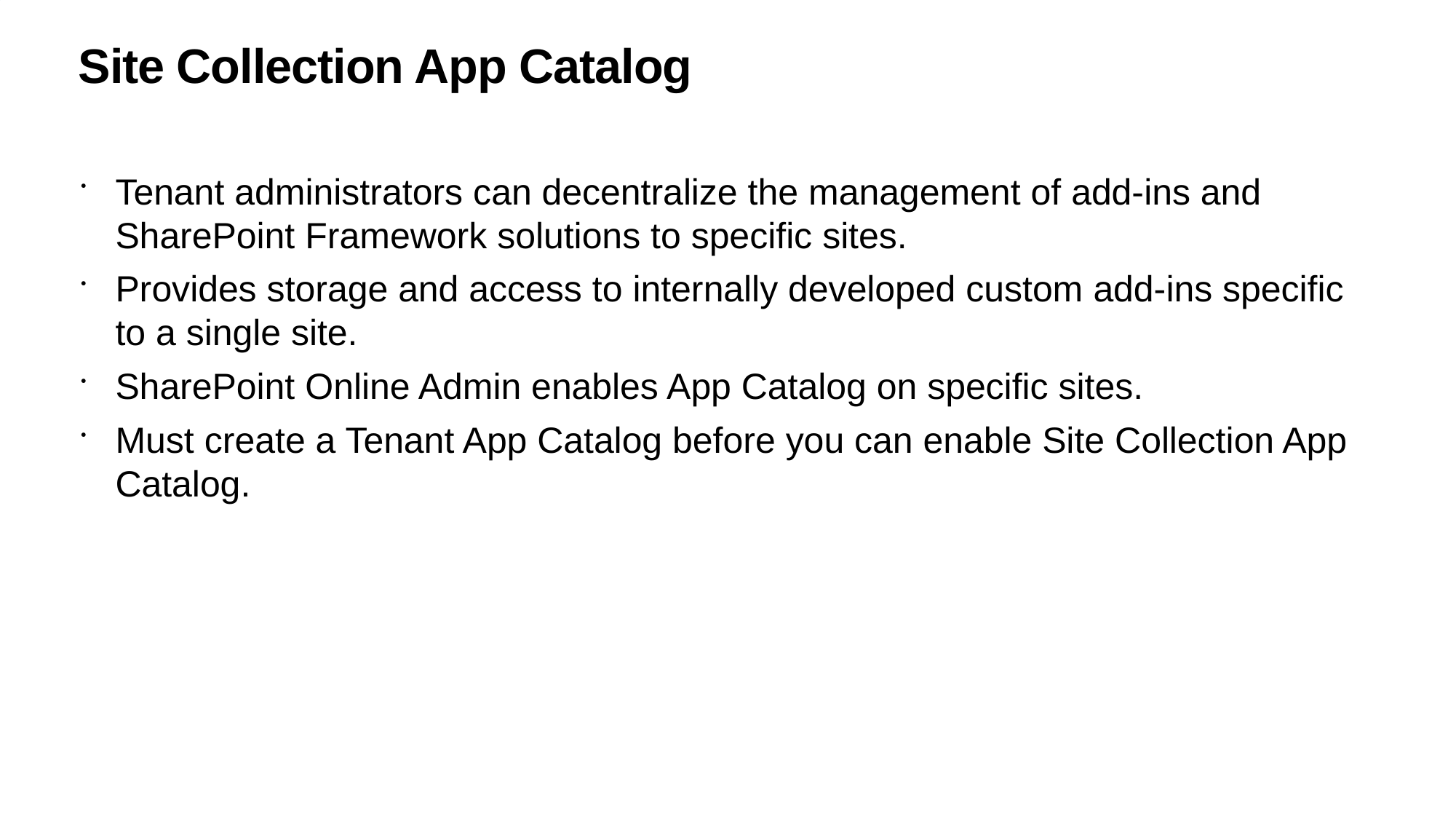

# Site Collection App Catalog
Tenant administrators can decentralize the management of add-ins and SharePoint Framework solutions to specific sites.
Provides storage and access to internally developed custom add-ins specific to a single site.
SharePoint Online Admin enables App Catalog on specific sites.
Must create a Tenant App Catalog before you can enable Site Collection App Catalog.